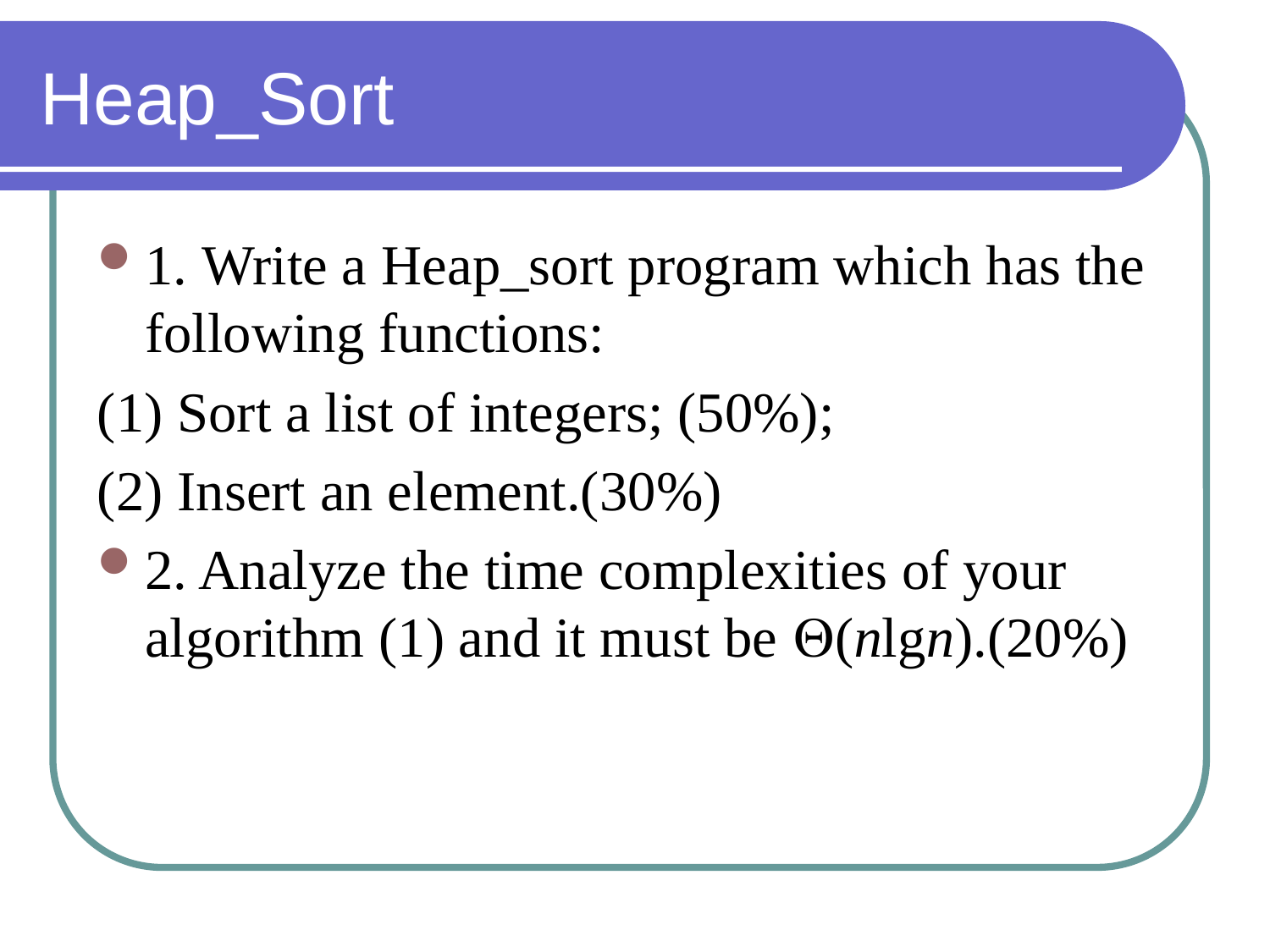

# Heap_Sort
1. Write a Heap_sort program which has the following functions:
(1) Sort a list of integers; (50%);
(2) Insert an element.(30%)
2. Analyze the time complexities of your algorithm (1) and it must be Θ(nlgn).(20%)